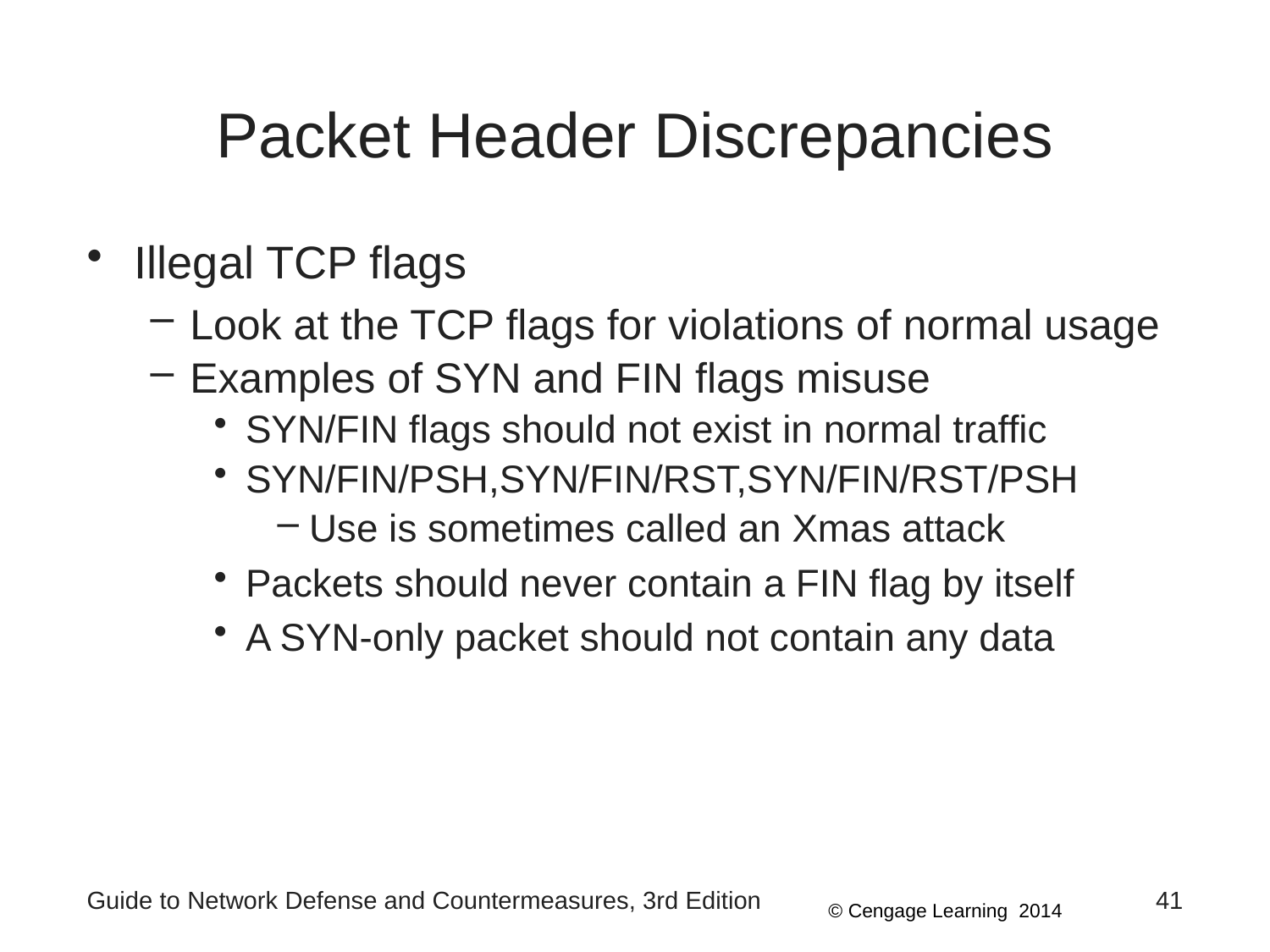

# Packet Header Discrepancies
Illegal TCP flags
Look at the TCP flags for violations of normal usage
Examples of SYN and FIN flags misuse
SYN/FIN flags should not exist in normal traffic
SYN/FIN/PSH,SYN/FIN/RST,SYN/FIN/RST/PSH
Use is sometimes called an Xmas attack
Packets should never contain a FIN flag by itself
A SYN-only packet should not contain any data
Guide to Network Defense and Countermeasures, 3rd Edition
41